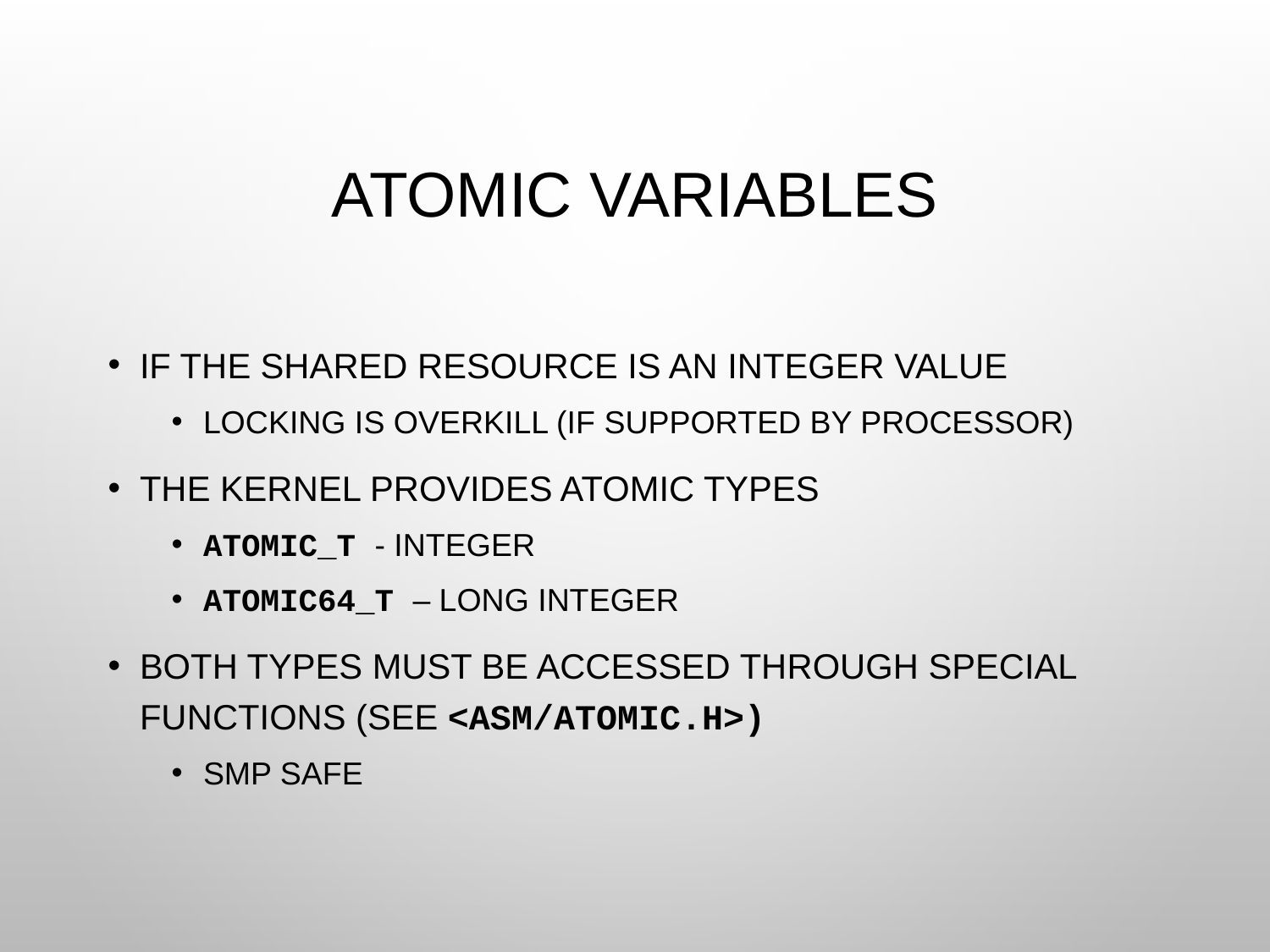

# Atomic Variables
If the shared resource is an integer value
Locking is overkill (if supported by processor)
The kernel provides atomic types
atomic_t - integer
atomic64_t – long integer
Both types must be accessed through special functions (See <asm/atomic.h>)
SMP safe